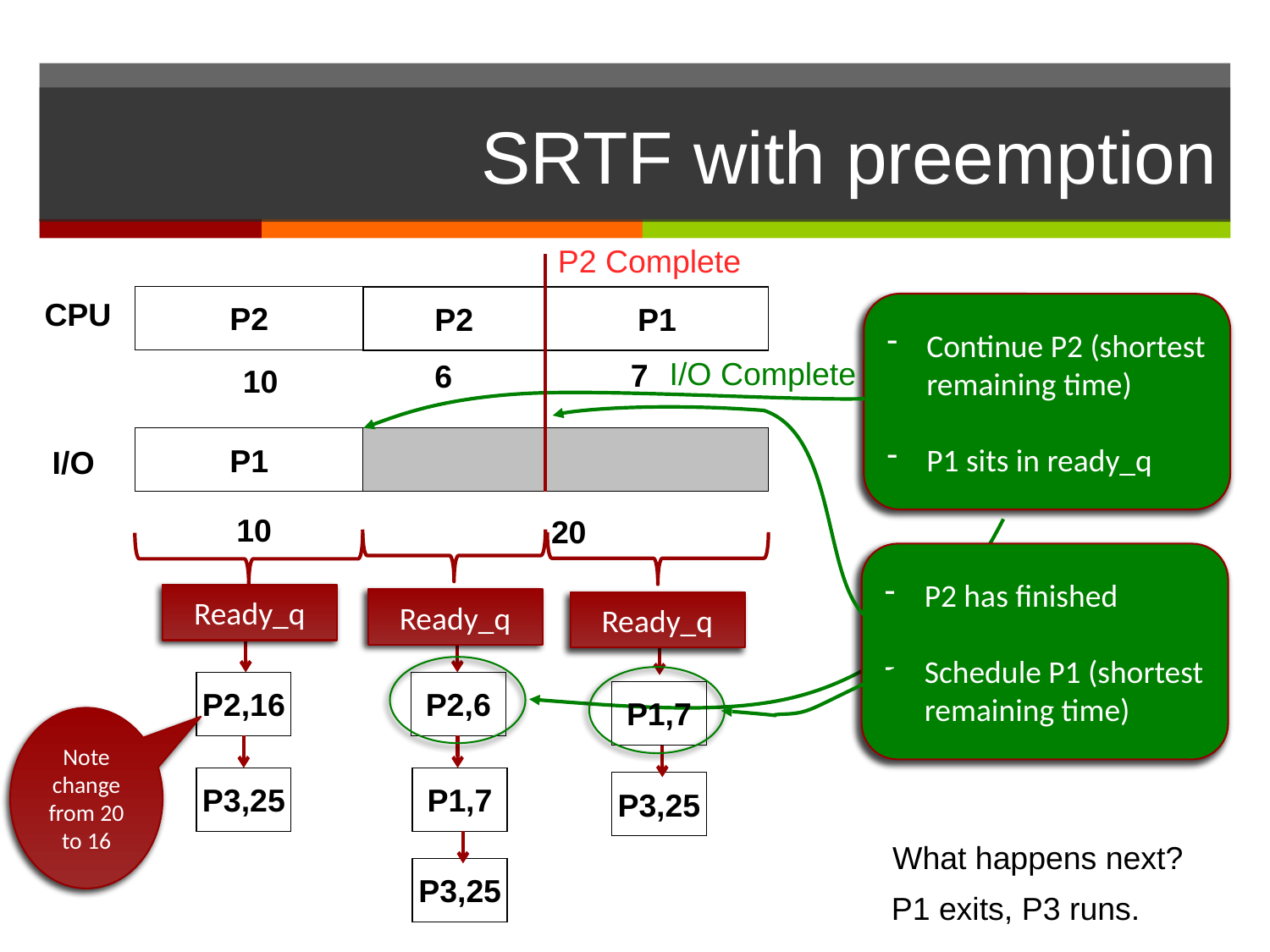

# SRTF with preemption
P2 Complete
P2
P2
P1
CPU
Continue P2 (shortest remaining time)

P1 sits in ready_q
I/O Complete
7
6
10

P1

I/O

10
20

P2 has finished

Schedule P1 (shortest remaining time)
Ready_q
Ready_q
Ready_q

P2,16
P2,6
P1,7
Note change from 20 to 16
P3,25
P1,7
P3,25
What happens next?
P3,25
P1 exits, P3 runs.